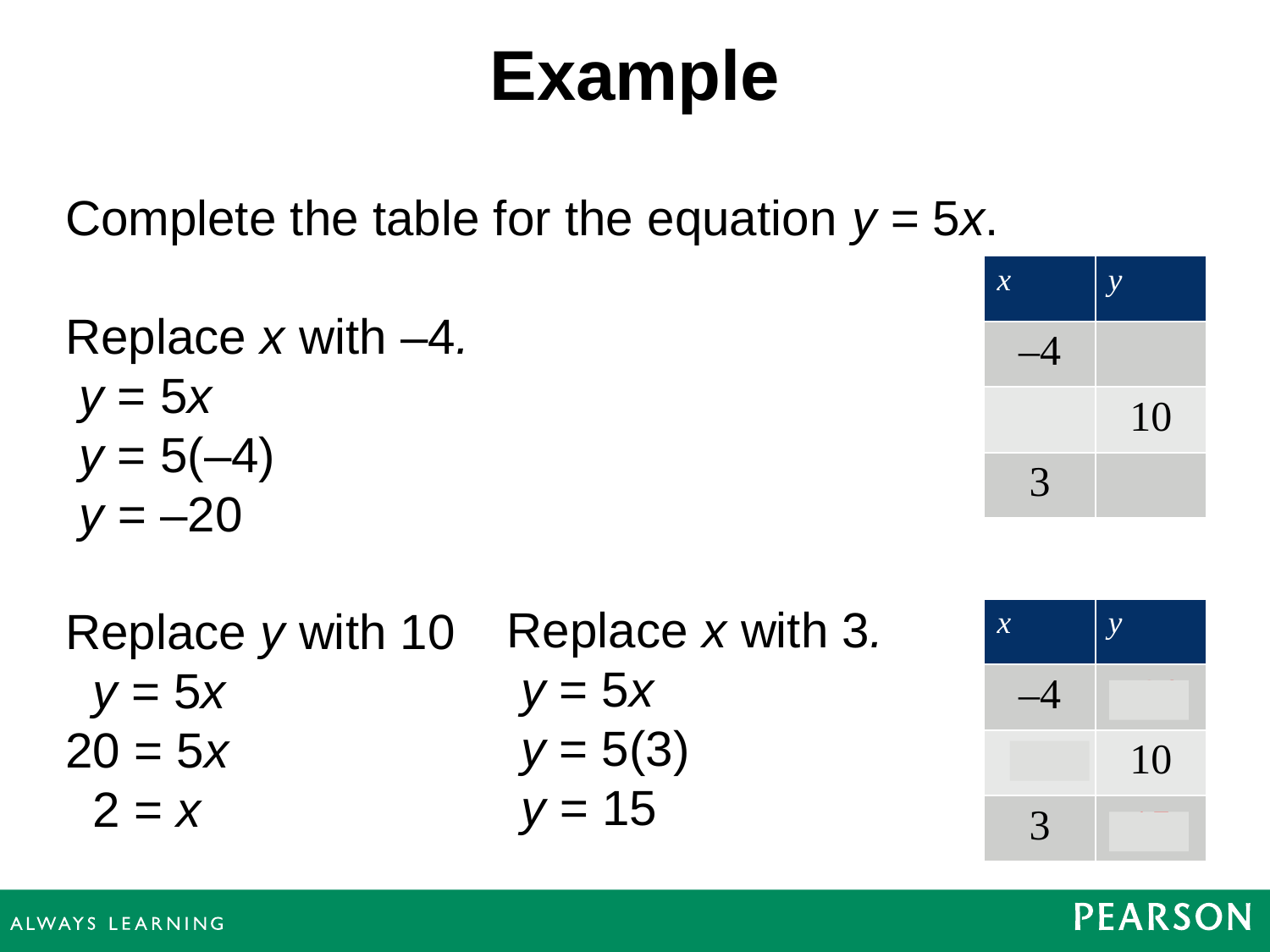

Example
Complete the table for the equation y = 5x.

Replace x with –4.
 y = 5x
 y = 5(–4)
 y = –20

Replace y with 10
  y = 5x
20 = 5x
  2 = x

| x | y |
| --- | --- |
| –4 |  |
|  | 10 |
| 3 |  |
Replace x with 3.
 y = 5x
 y = 5(3)
 y = 15

| x | y |
| --- | --- |
| –4 | –20 |
| 2 | 10 |
| 3 | 15 |